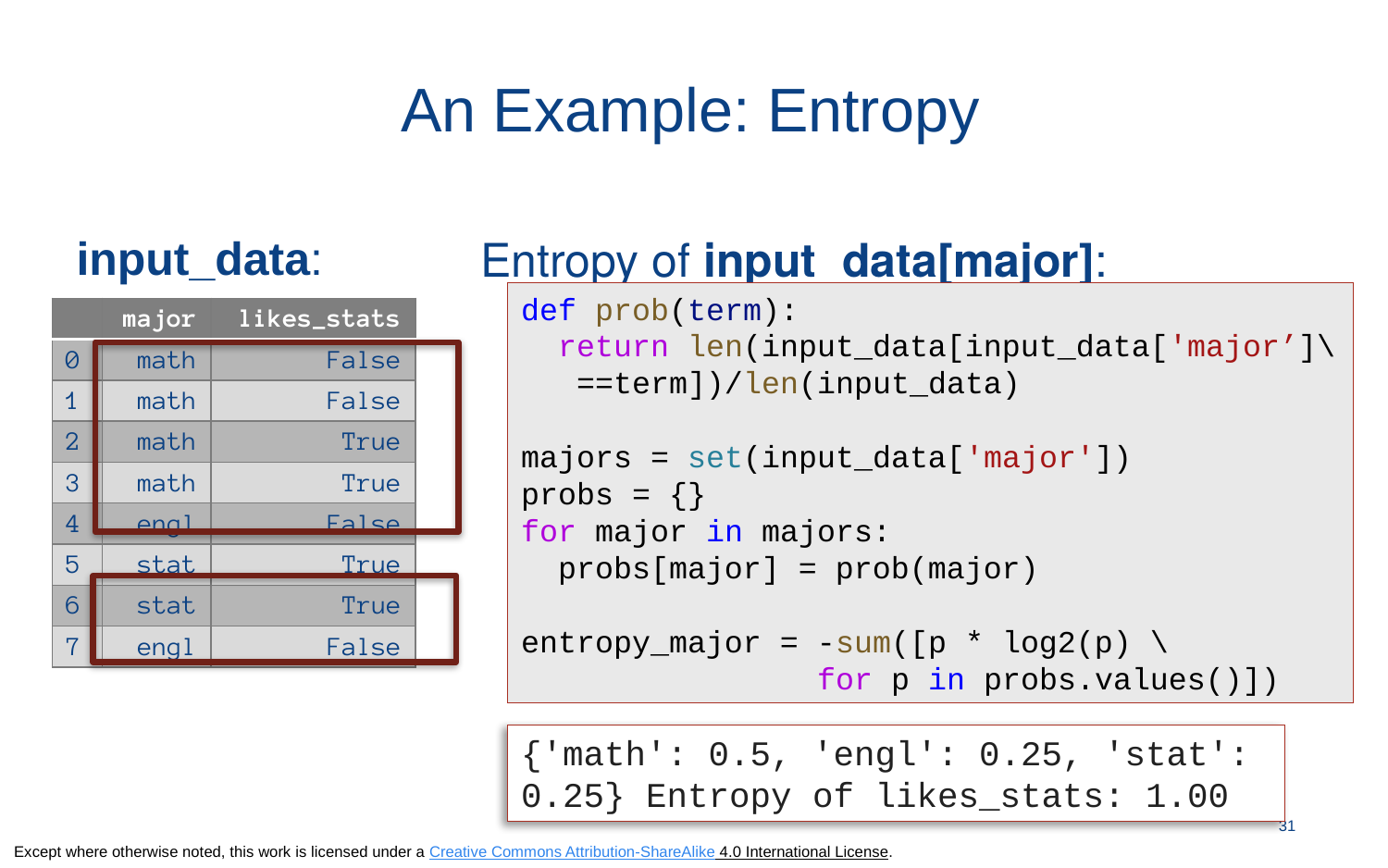

# An Example: Entropy
input_data:
Entropy of input_data[major]:
def prob(term):
  return len(input_data[input_data['major’]\
   ==term])/len(input_data)
majors = set(input_data['major'])
probs = {}
for major in majors:
  probs[major] = prob(major)
entropy_major = -sum([p * log2(p) \
                for p in probs.values()])
|  | major | likes\_stats |
| --- | --- | --- |
| 0 | math | False |
| 1 | math | False |
| 2 | math | True |
| 3 | math | True |
| 4 | engl | False |
| 5 | stat | True |
| 6 | stat | True |
| 7 | engl | False |

{'math': 0.5, 'engl': 0.25, 'stat': 0.25} Entropy of likes_stats: 1.00
31